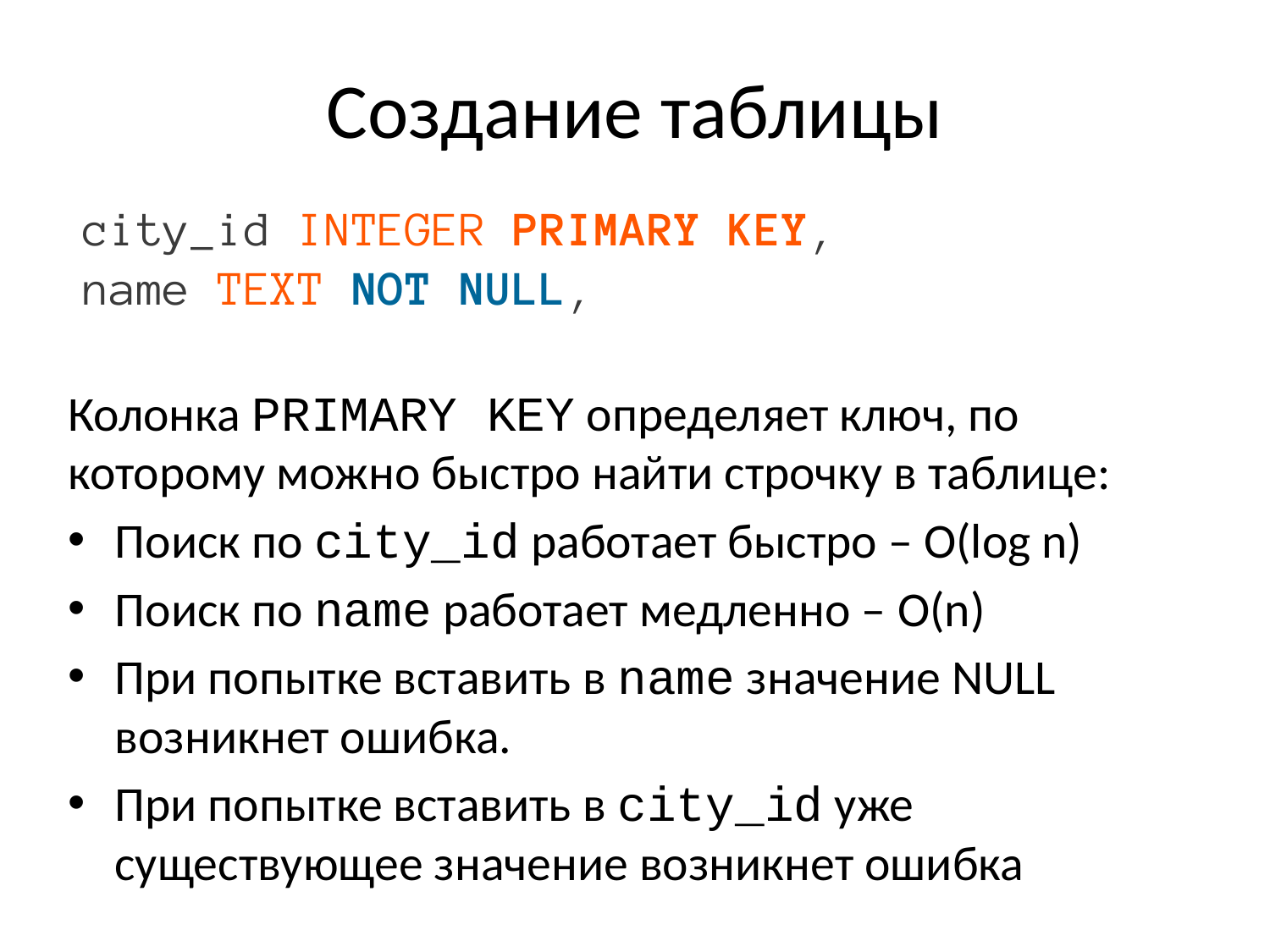

# Создание таблицы
city_id INTEGER PRIMARY KEY,
name TEXT NOT NULL,
Колонка PRIMARY KEY определяет ключ, по которому можно быстро найти строчку в таблице:
Поиск по city_id работает быстро – O(log n)
Поиск по name работает медленно – O(n)
При попытке вставить в name значение NULL возникнет ошибка.
При попытке вставить в city_id уже существующее значение возникнет ошибка